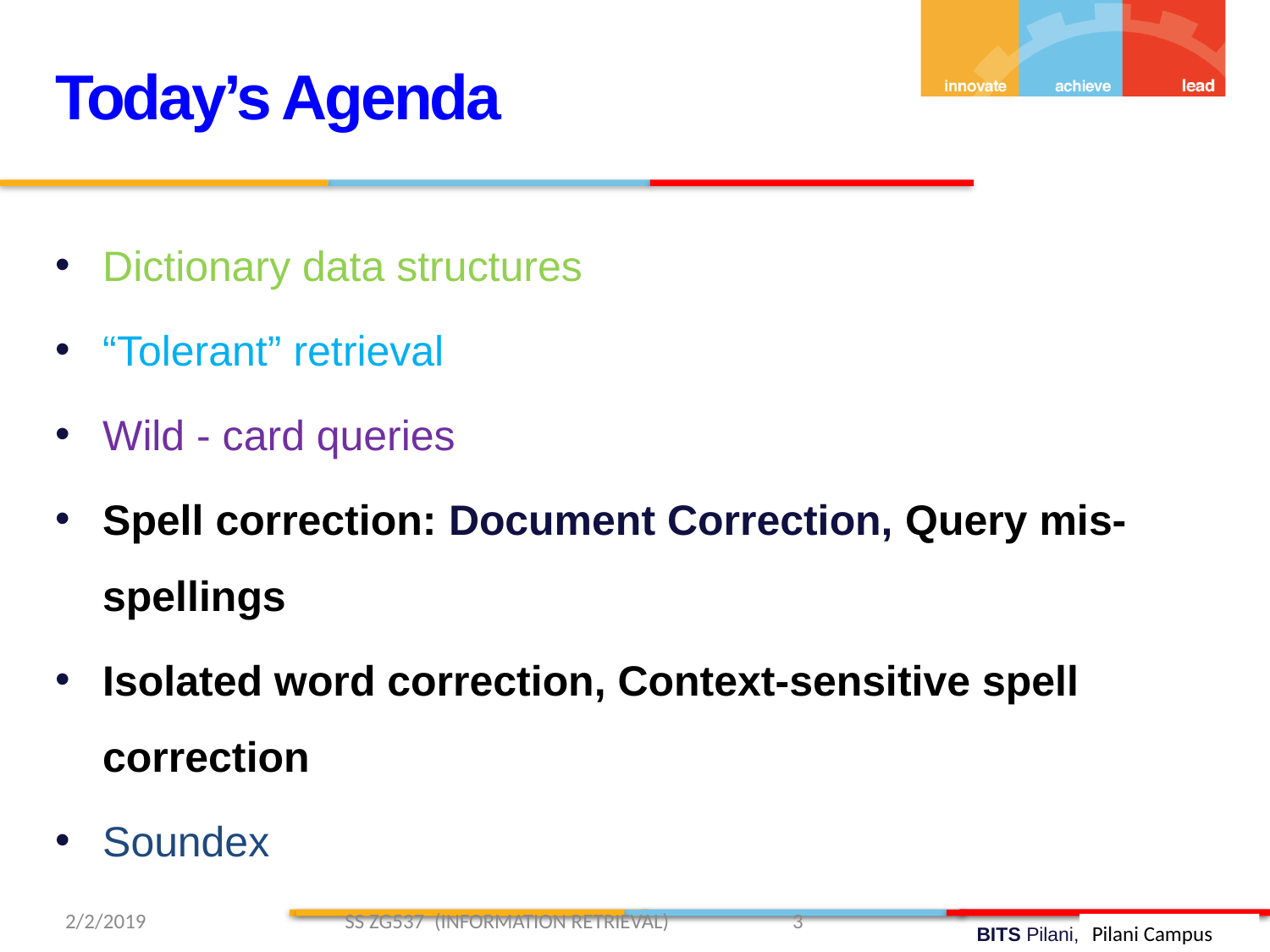

Today’s Agenda
Dictionary data structures
“Tolerant” retrieval
Wild ‐ card queries
Spell correction: Document Correction, Query mis-spellings
Isolated word correction, Context-sensitive spell correction
Soundex

2/2/2019                                         SS ZG537  (INFORMATION RETRIEVAL)                         3
Pilani Campus